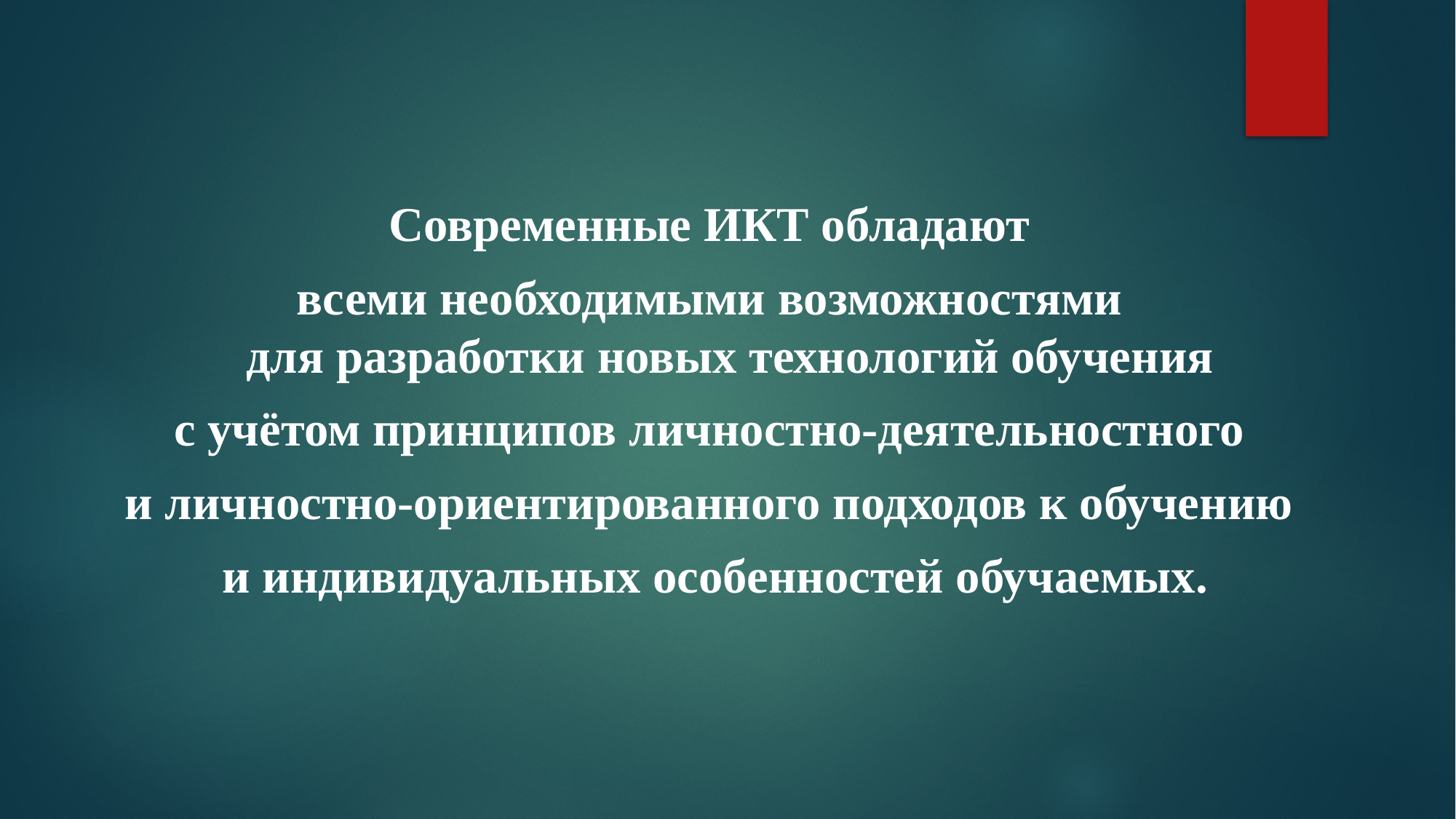

Современные ИКТ обладают
всеми необходимыми возможностями
для разработки новых технологий обучения
с учётом принципов личностно-деятельностного
и личностно-ориентированного подходов к обучению
и индивидуальных особенностей обучаемых.